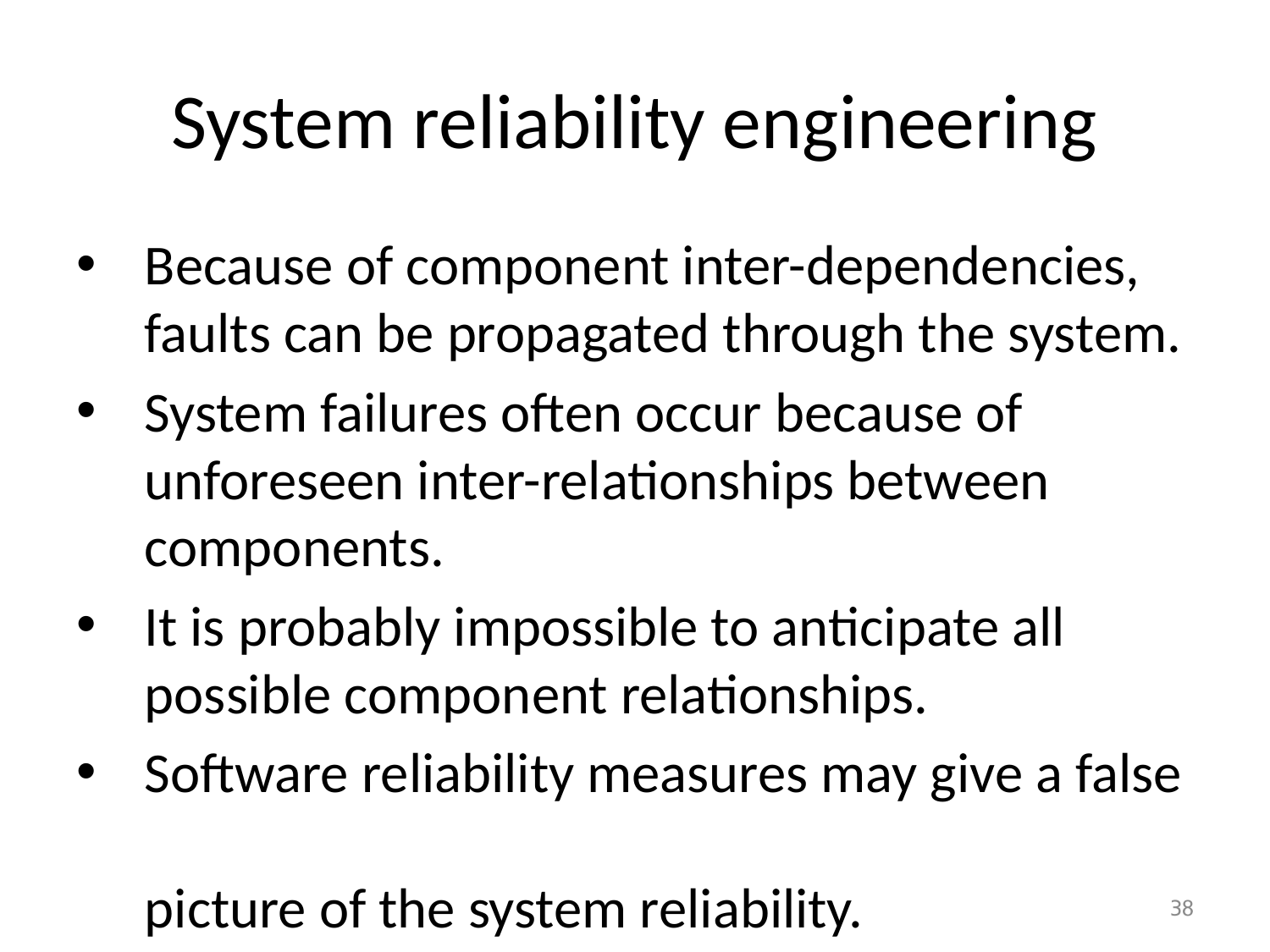

# System reliability engineering
Because of component inter-dependencies,
faults can be propagated through the system.
System failures often occur because of
unforeseen inter-relationships between
components.
It is probably impossible to anticipate all
possible component relationships.
Software reliability measures may give a false
picture of the system reliability.
38